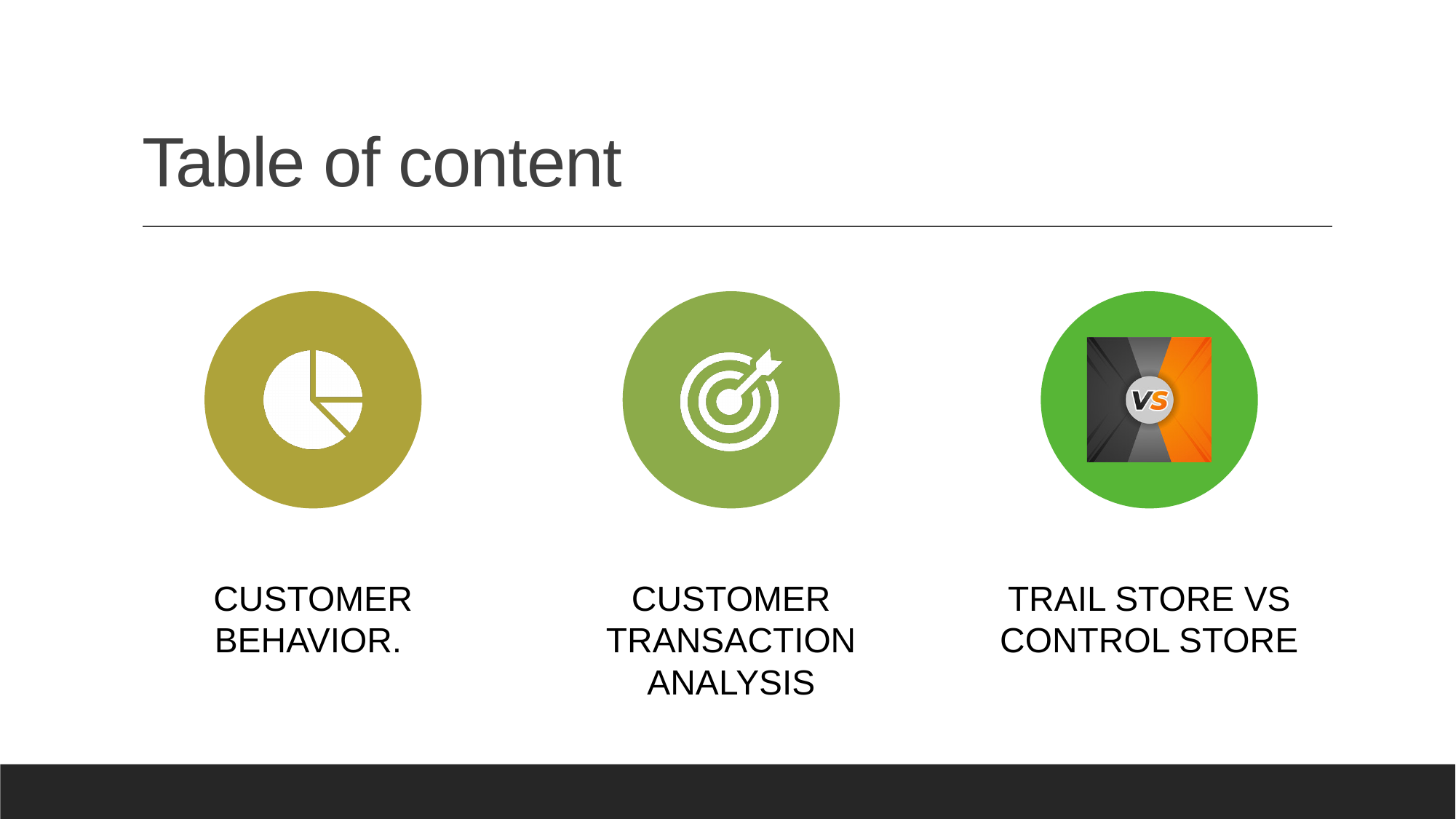

# Table of content
Customer behavior.
Customer transaction analysis
Trail store VS Control store